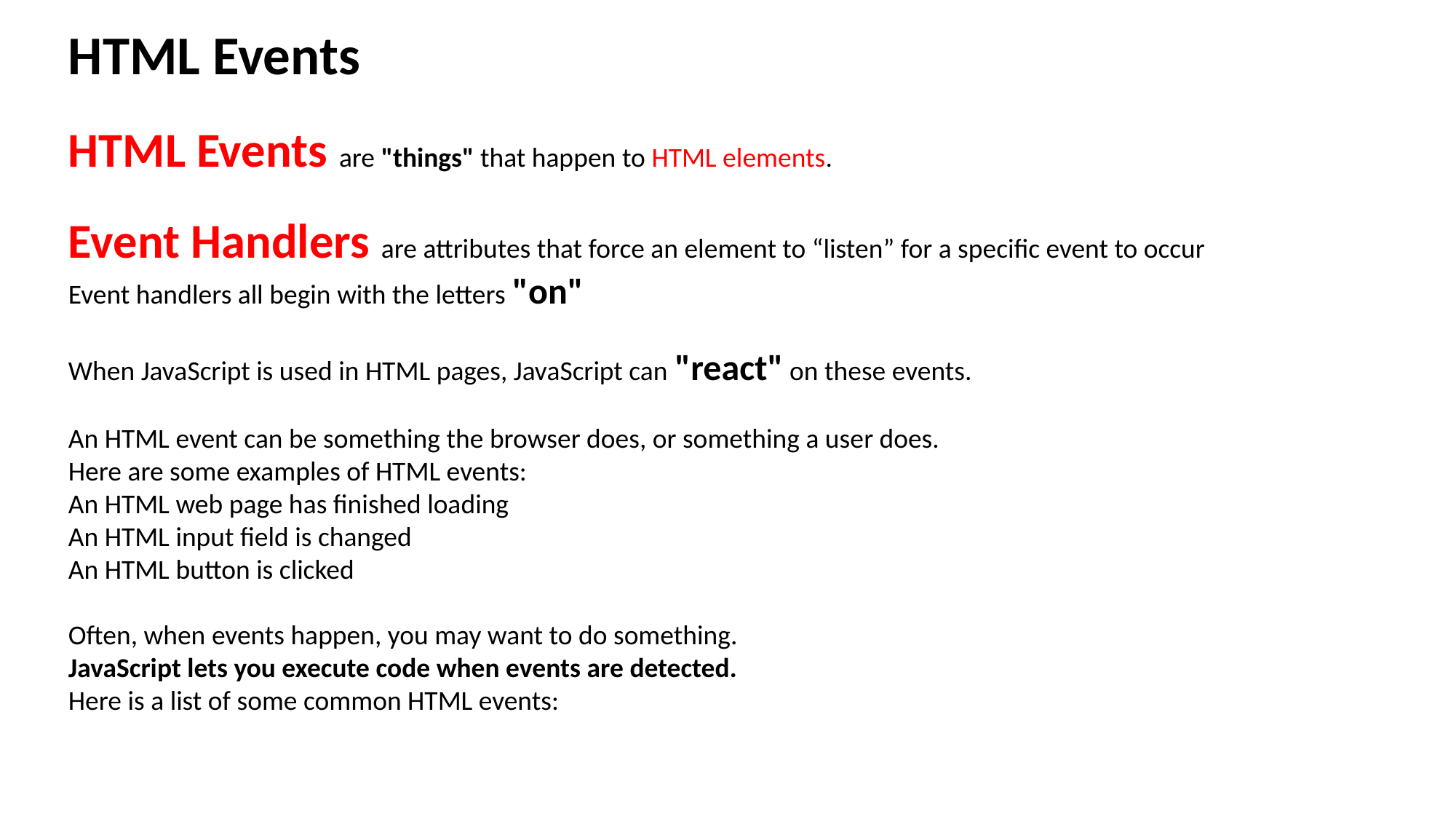

HTML Events

HTML Events are "things" that happen to HTML elements.

Event Handlers are attributes that force an element to “listen” for a specific event to occur
Event handlers all begin with the letters "on"

When JavaScript is used in HTML pages, JavaScript can "react" on these events.

An HTML event can be something the browser does, or something a user does.
Here are some examples of HTML events:
An HTML web page has finished loading
An HTML input field is changed
An HTML button is clicked

Often, when events happen, you may want to do something.
JavaScript lets you execute code when events are detected.
Here is a list of some common HTML events: